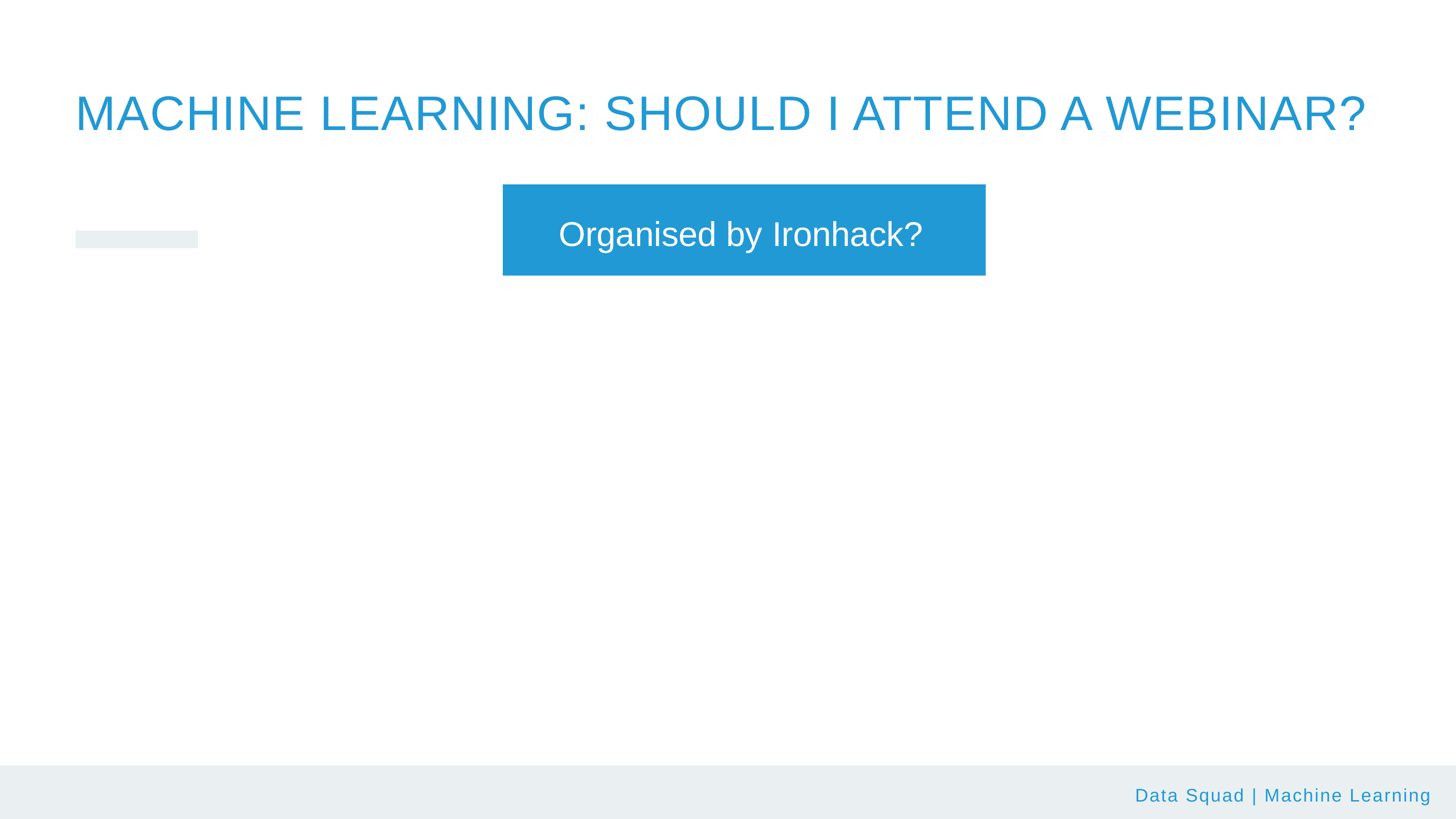

MACHINE LEARNING: SHOULD I ATTEND A WEBINAR?

Organised by Ironhack?

Data Squad | Machine Learning